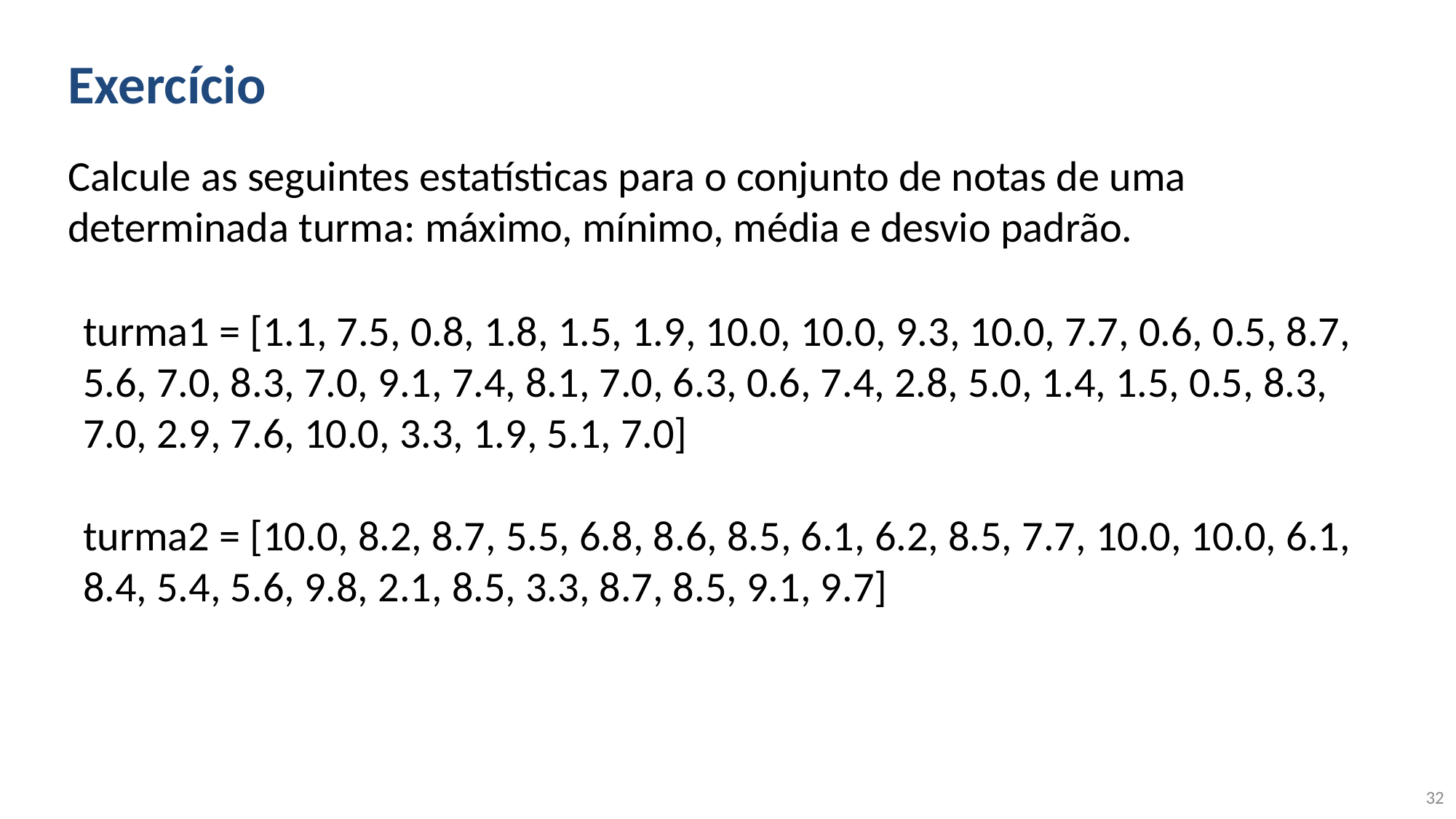

# Exercício
Calcule as seguintes estatísticas para o conjunto de notas de uma determinada turma: máximo, mínimo, média e desvio padrão.

turma1 = [1.1, 7.5, 0.8, 1.8, 1.5, 1.9, 10.0, 10.0, 9.3, 10.0, 7.7, 0.6, 0.5, 8.7, 5.6, 7.0, 8.3, 7.0, 9.1, 7.4, 8.1, 7.0, 6.3, 0.6, 7.4, 2.8, 5.0, 1.4, 1.5, 0.5, 8.3, 7.0, 2.9, 7.6, 10.0, 3.3, 1.9, 5.1, 7.0]
turma2 = [10.0, 8.2, 8.7, 5.5, 6.8, 8.6, 8.5, 6.1, 6.2, 8.5, 7.7, 10.0, 10.0, 6.1, 8.4, 5.4, 5.6, 9.8, 2.1, 8.5, 3.3, 8.7, 8.5, 9.1, 9.7]
32